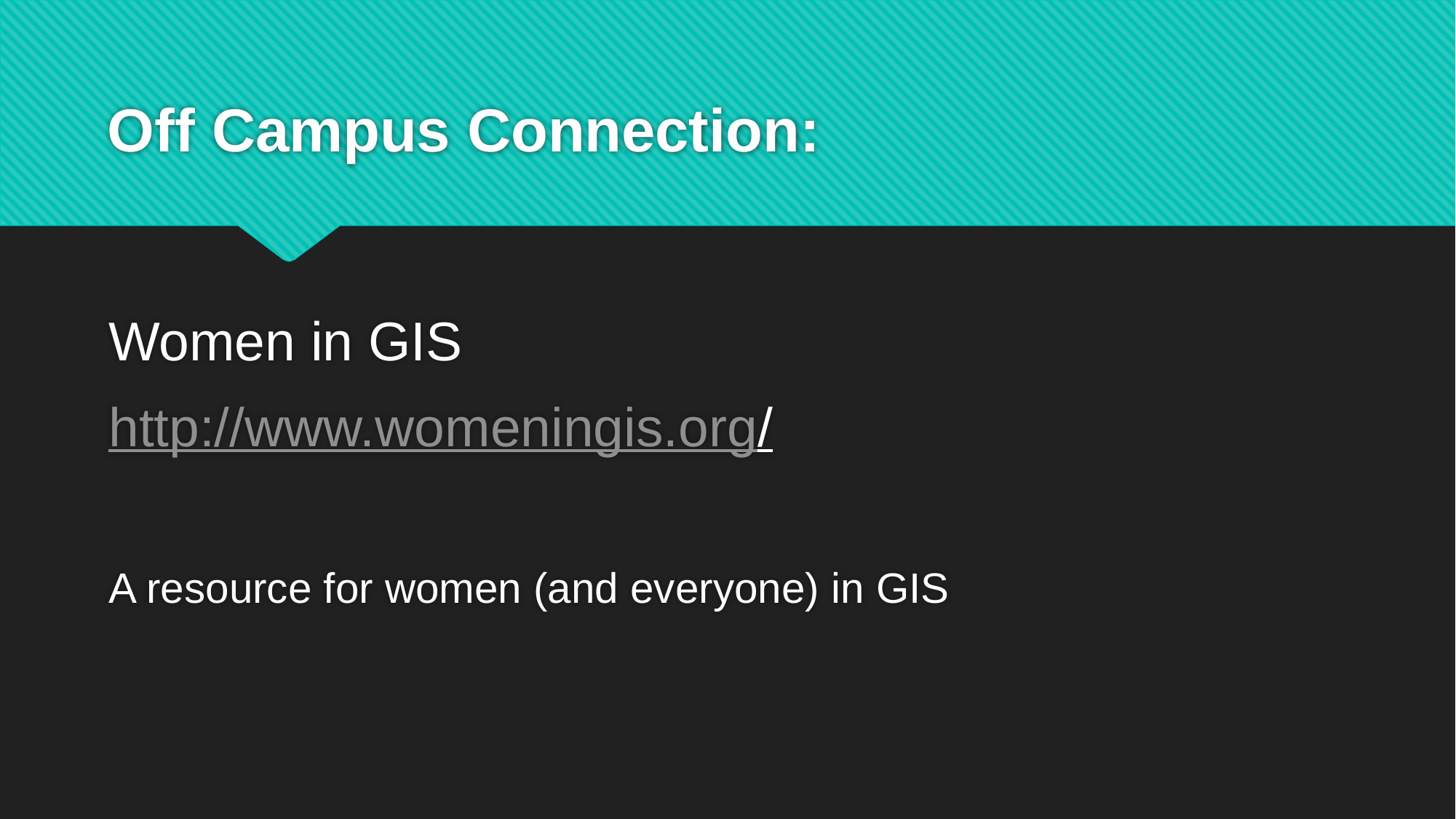

# Off Campus Connection:
Women in GIS
http://www.womeningis.org/

A resource for women (and everyone) in GIS